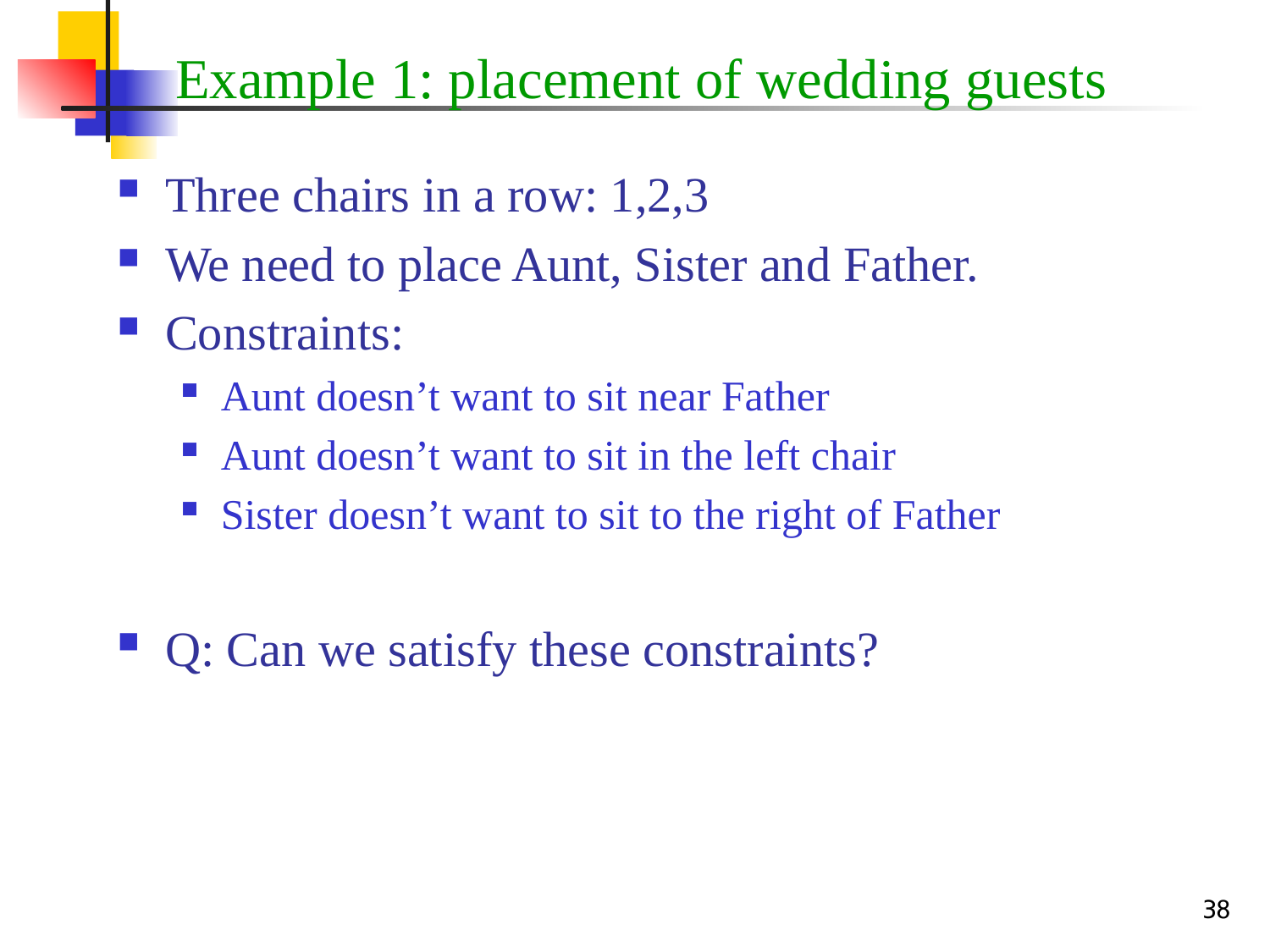

# Example 1: placement of wedding guests
Three chairs in a row: 1,2,3
We need to place Aunt, Sister and Father.
Constraints:
Aunt doesn’t want to sit near Father
Aunt doesn’t want to sit in the left chair
Sister doesn’t want to sit to the right of Father

Q: Can we satisfy these constraints?

38